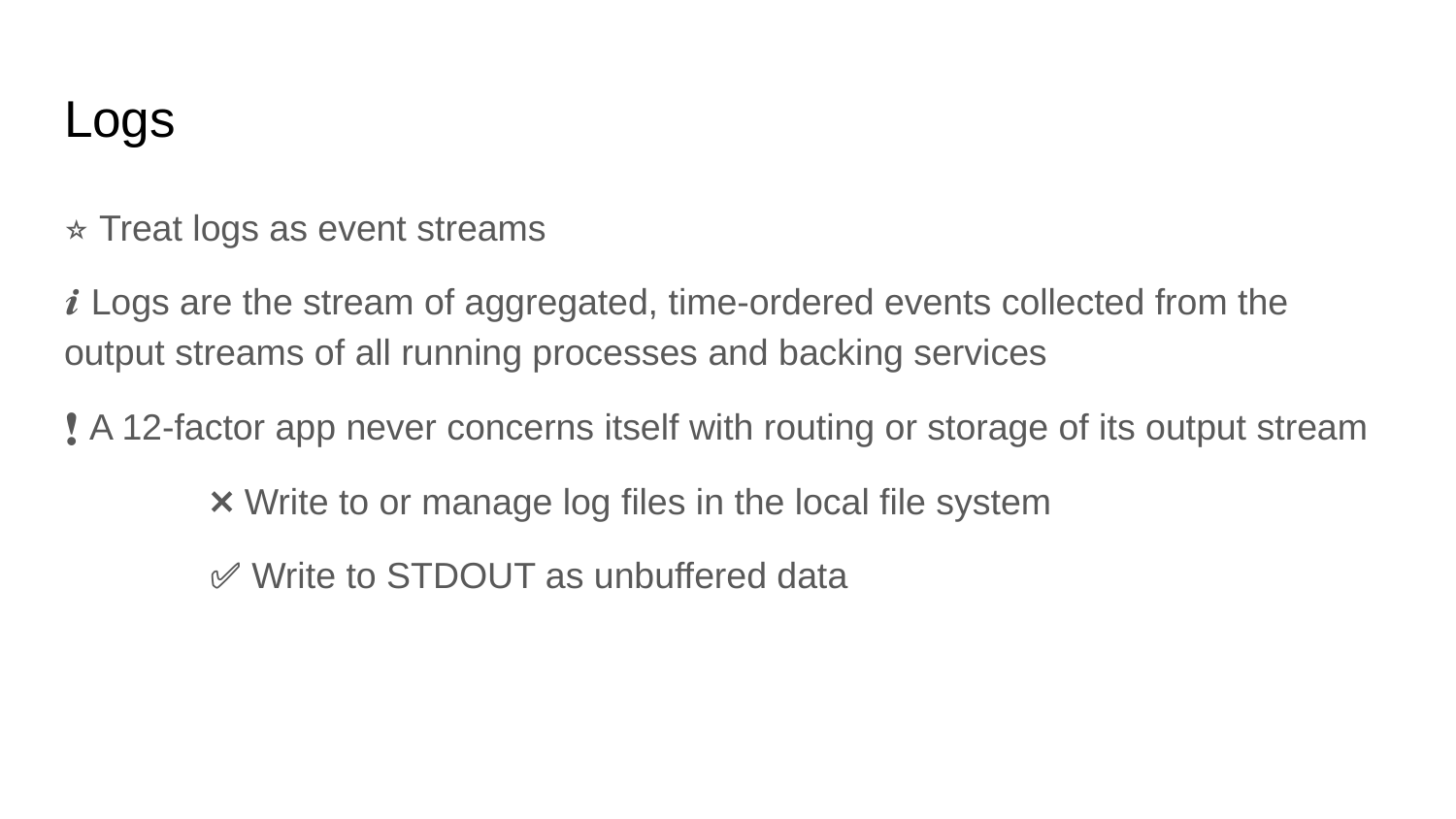

# Logs
⭐️ Treat logs as event streams
ℹ️ Logs are the stream of aggregated, time-ordered events collected from the output streams of all running processes and backing services
❗️ A 12-factor app never concerns itself with routing or storage of its output stream
❌ Write to or manage log files in the local file system
✅ Write to STDOUT as unbuffered data